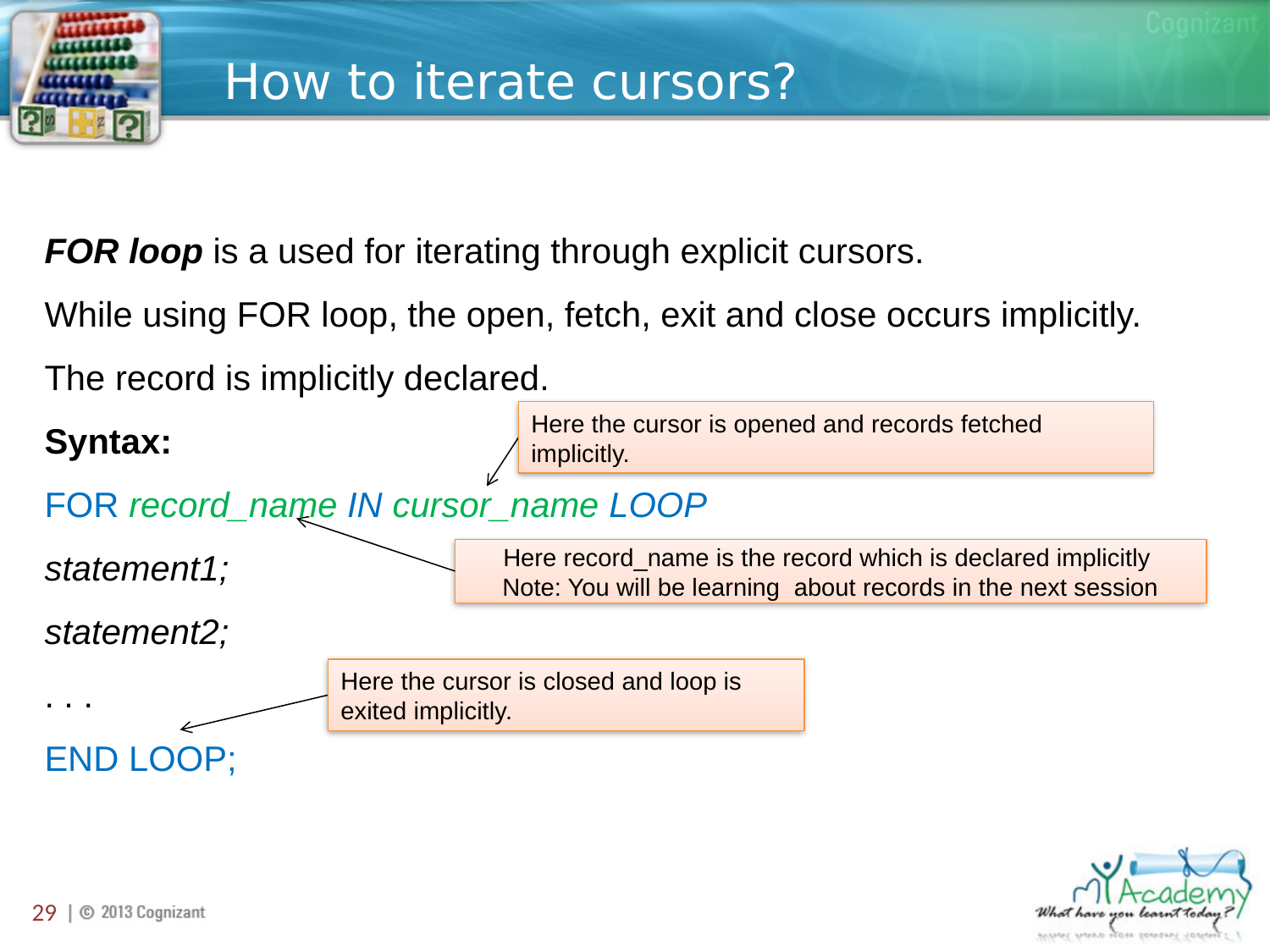

# How to iterate cursors?
FOR loop is a used for iterating through explicit cursors.
While using FOR loop, the open, fetch, exit and close occurs implicitly.
The record is implicitly declared.
Syntax:
FOR record_name IN cursor_name LOOP
statement1;
statement2;
. . .
END LOOP;
Here the cursor is opened and records fetched implicitly.
Here record_name is the record which is declared implicitly
Note: You will be learning  about records in the next session
Here the cursor is closed and loop is exited implicitly.
29